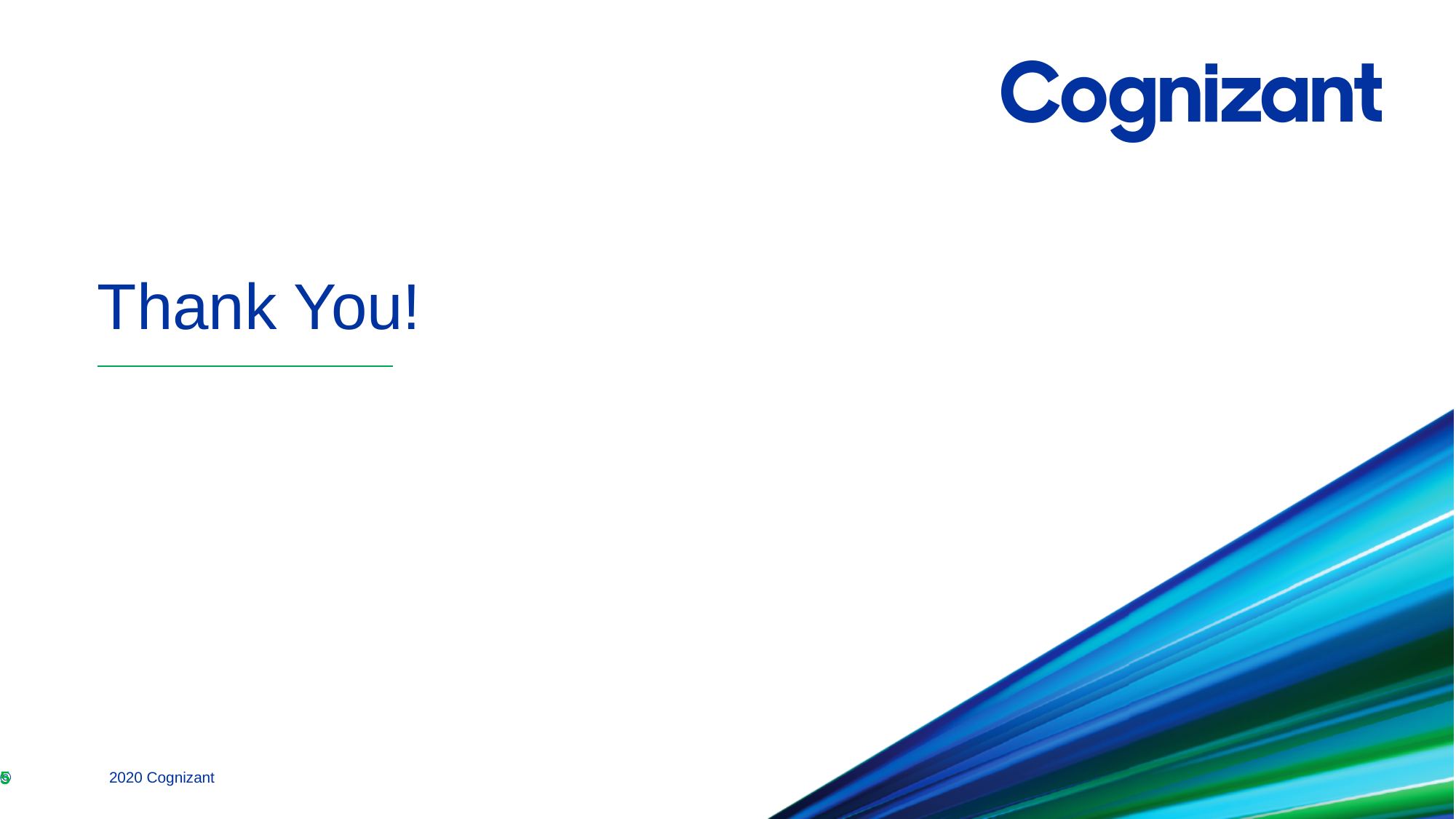

# Thank You!
© 	2020 Cognizant
5